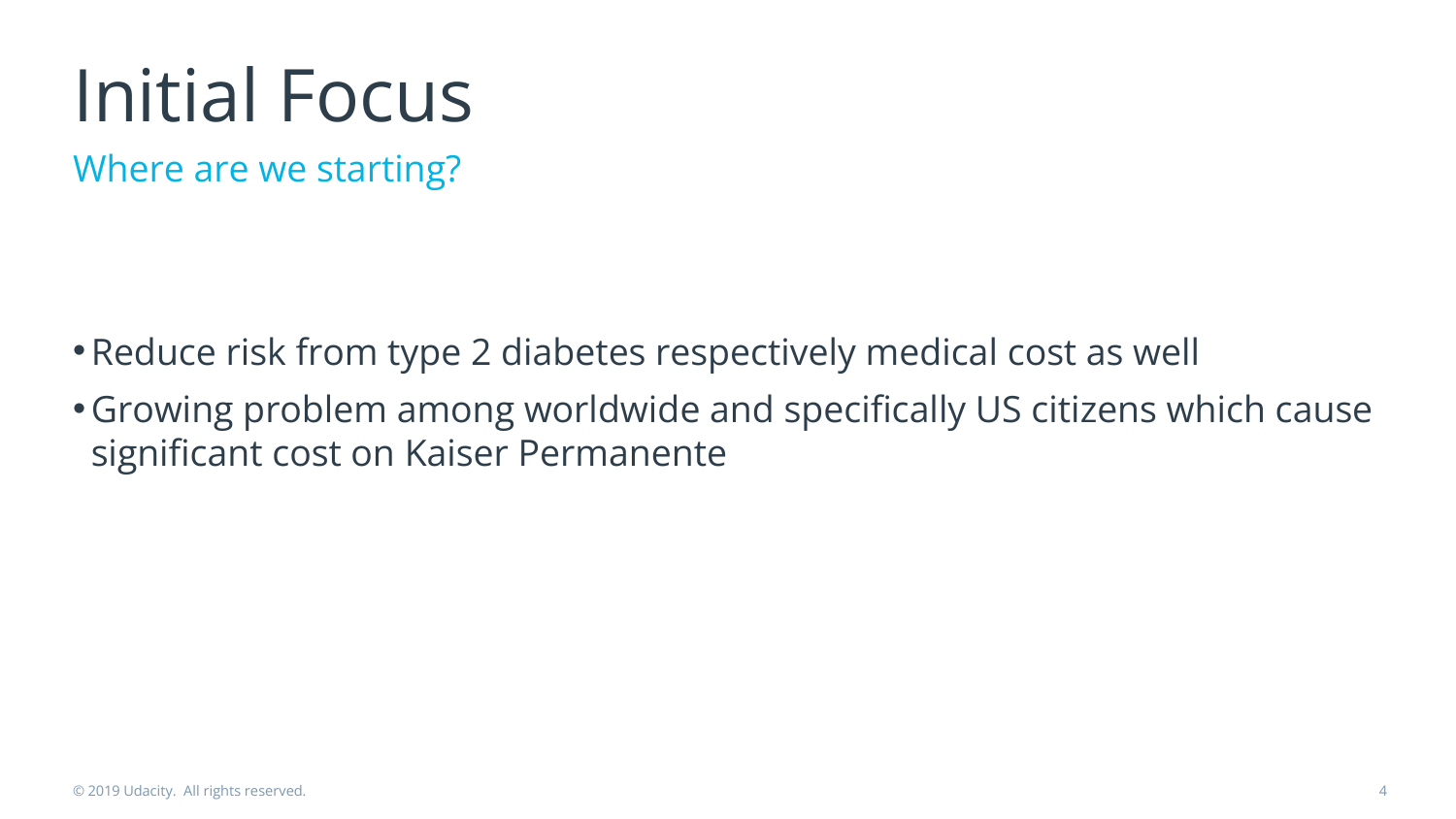

# Initial Focus
Where are we starting?
Reduce risk from type 2 diabetes respectively medical cost as well
Growing problem among worldwide and specifically US citizens which cause significant cost on Kaiser Permanente

© 2019 Udacity.  All rights reserved.
4